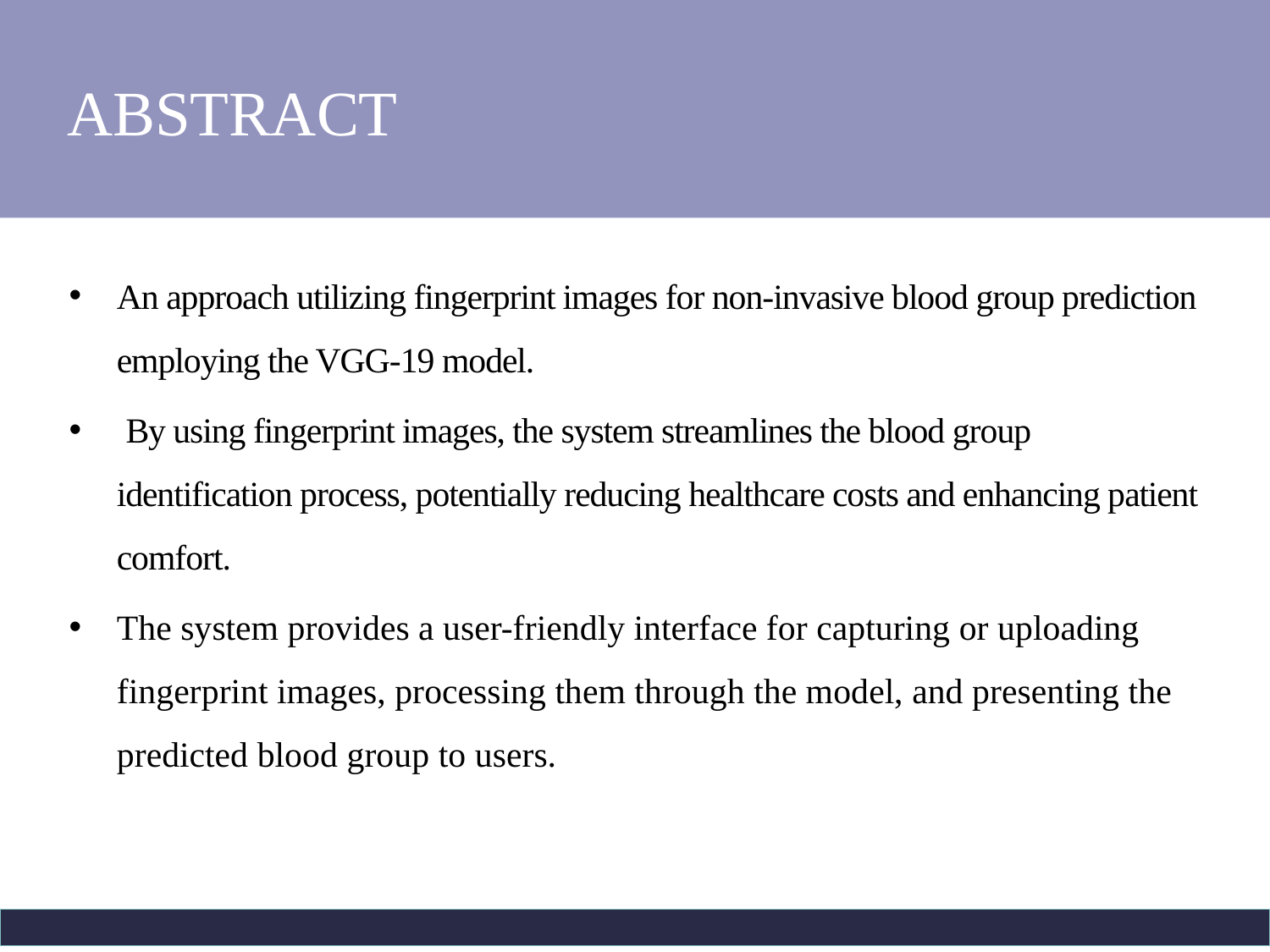

ABSTRACT
An approach utilizing fingerprint images for non-invasive blood group prediction employing the VGG-19 model.
 By using fingerprint images, the system streamlines the blood group identification process, potentially reducing healthcare costs and enhancing patient comfort.
The system provides a user-friendly interface for capturing or uploading fingerprint images, processing them through the model, and presenting the predicted blood group to users.

1/7